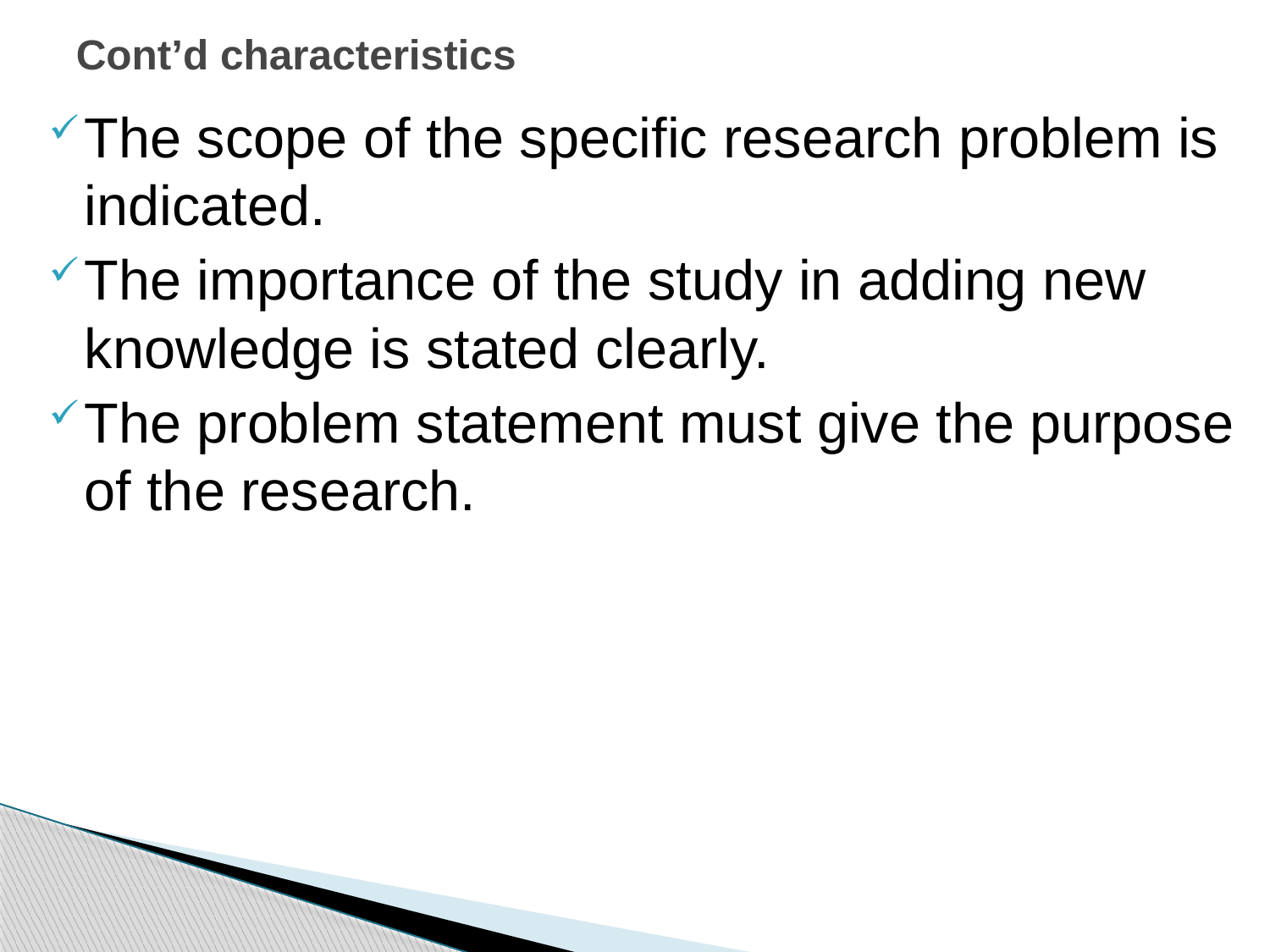

# Cont’d characteristics
The scope of the specific research problem is indicated.
The importance of the study in adding new knowledge is stated clearly.
The problem statement must give the purpose of the research.